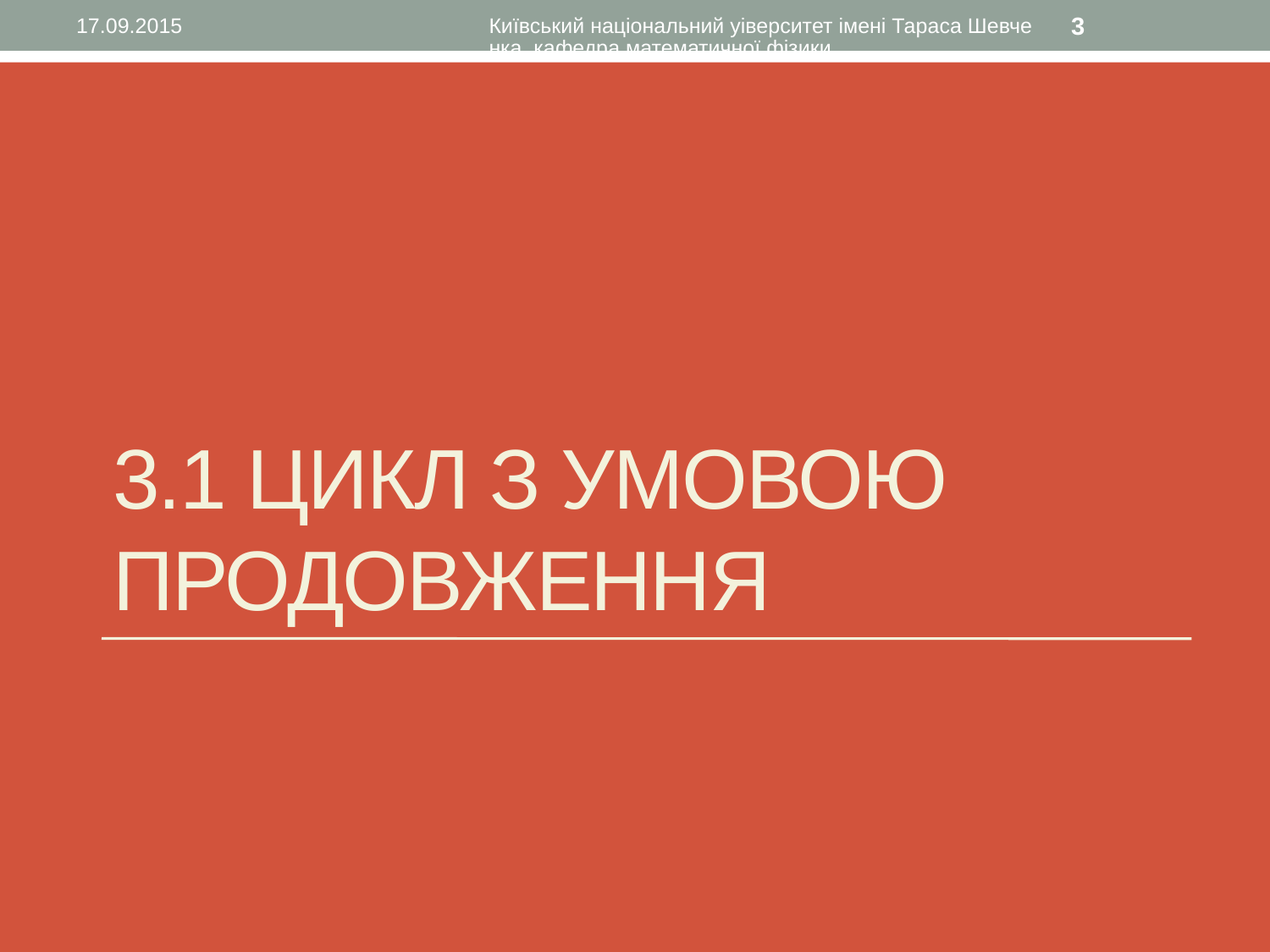

17.09.2015
Київський національний уіверситет імені Тараса Шевченка, кафедра математичної фізики
3
# 3.1 Цикл з умовою продовження